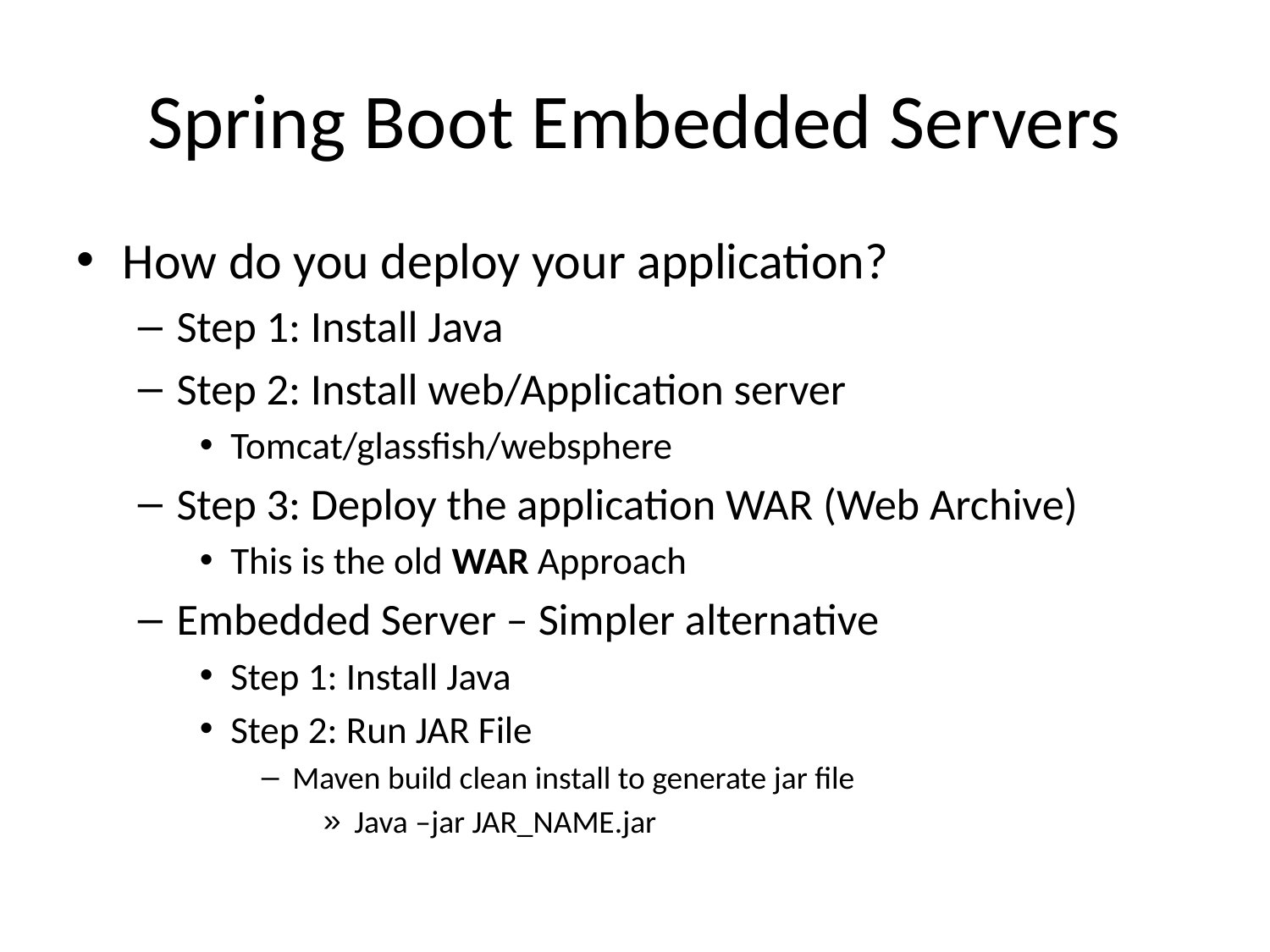

# Spring Boot Embedded Servers
How do you deploy your application?
Step 1: Install Java
Step 2: Install web/Application server
Tomcat/glassfish/websphere
Step 3: Deploy the application WAR (Web Archive)
This is the old WAR Approach
Embedded Server – Simpler alternative
Step 1: Install Java
Step 2: Run JAR File
Maven build clean install to generate jar file
Java –jar JAR_NAME.jar